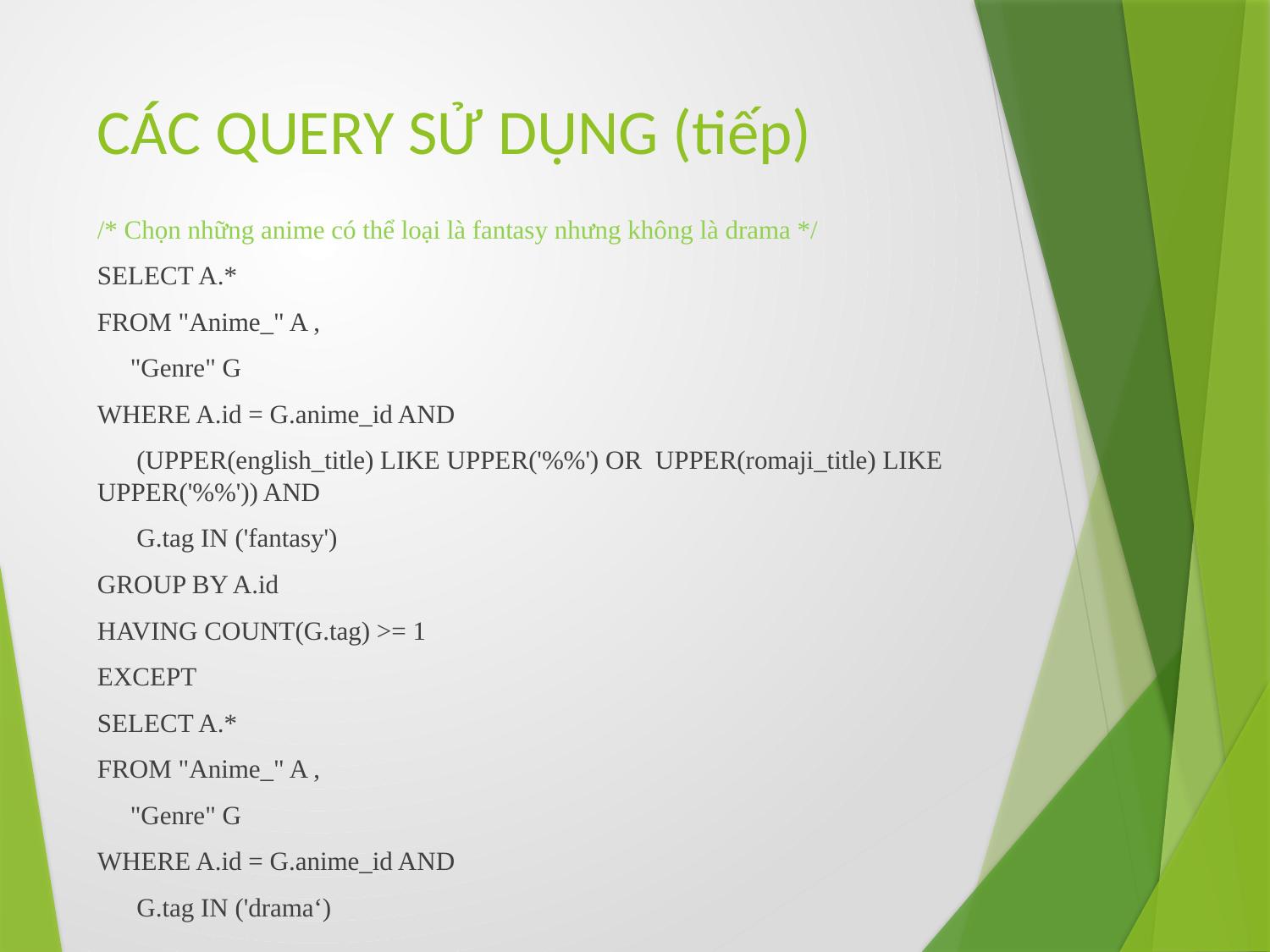

# CÁC QUERY SỬ DỤNG (tiếp)
/* Chọn những anime có thể loại là fantasy nhưng không là drama */
SELECT A.*
FROM "Anime_" A ,
     "Genre" G
WHERE A.id = G.anime_id AND
      (UPPER(english_title) LIKE UPPER('%%') OR  UPPER(romaji_title) LIKE UPPER('%%')) AND
      G.tag IN ('fantasy')
GROUP BY A.id
HAVING COUNT(G.tag) >= 1
EXCEPT
SELECT A.*
FROM "Anime_" A ,
     "Genre" G
WHERE A.id = G.anime_id AND
      G.tag IN ('drama‘)